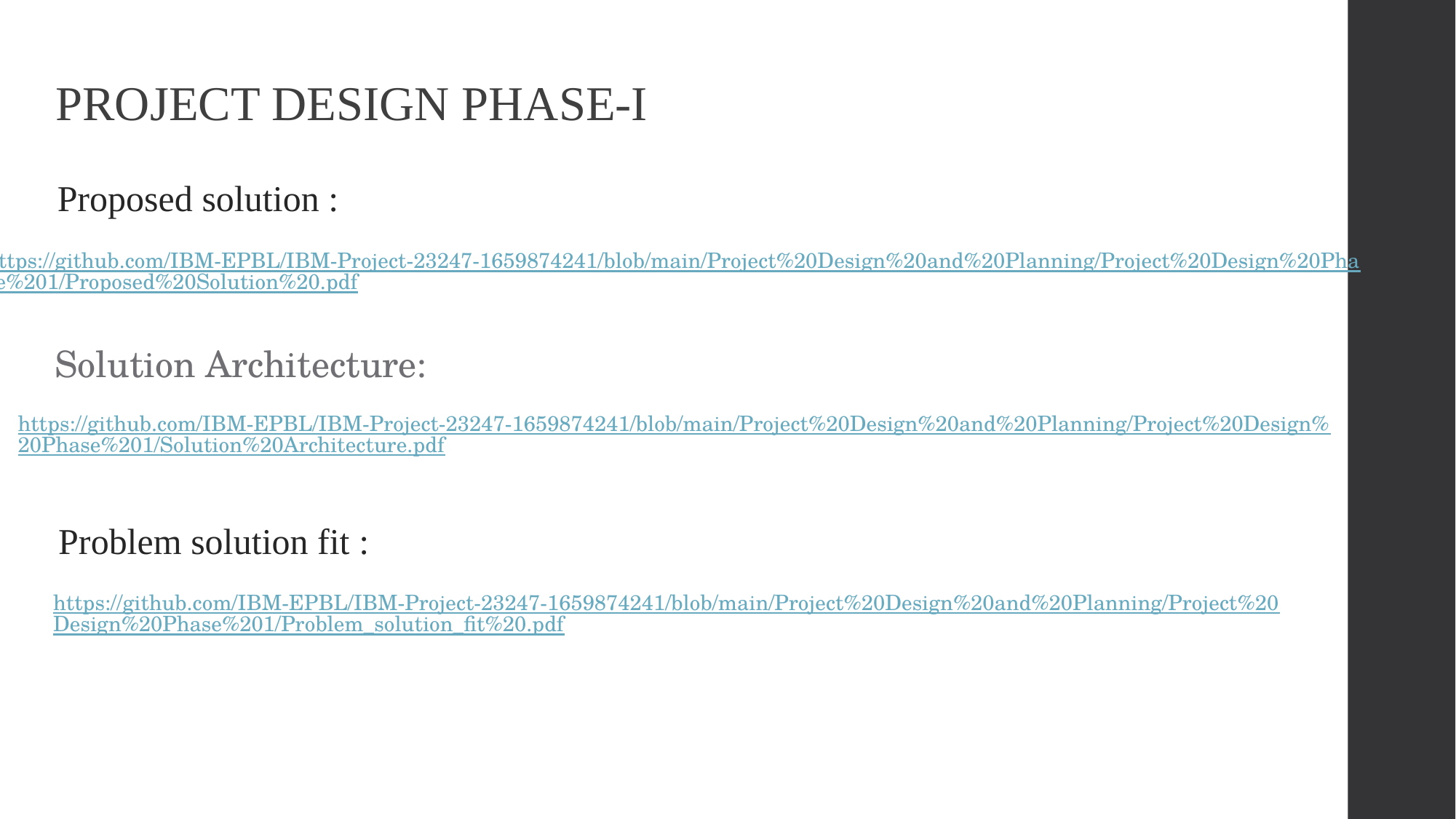

PROJECT DESIGN PHASE-I
Proposed solution :

https://github.com/IBM-EPBL/IBM-Project-23247-1659874241/blob/main/Project%20Design%20and%20Planning/Project%20Design%20Phase%201/Proposed%20Solution%20.pdf
Solution Architecture:
https://github.com/IBM-EPBL/IBM-Project-23247-1659874241/blob/main/Project%20Design%20and%20Planning/Project%20Design%20Phase%201/Solution%20Architecture.pdf
Problem solution fit :
https://github.com/IBM-EPBL/IBM-Project-23247-1659874241/blob/main/Project%20Design%20and%20Planning/Project%20Design%20Phase%201/Problem_solution_fit%20.pdf